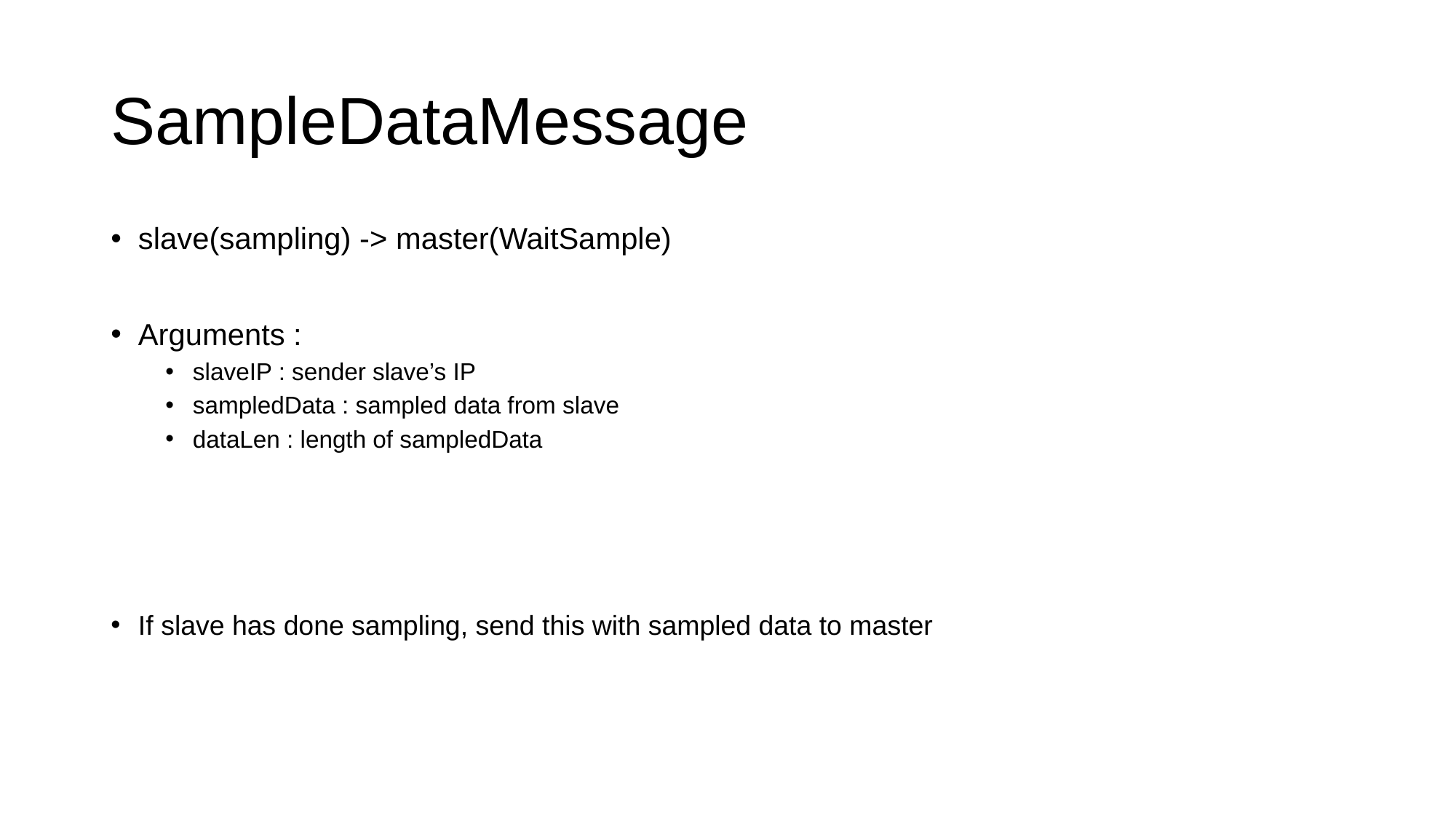

# SampleDataMessage
slave(sampling) -> master(WaitSample)

Arguments :
slaveIP : sender slave’s IP
sampledData : sampled data from slave
dataLen : length of sampledData

If slave has done sampling, send this with sampled data to master